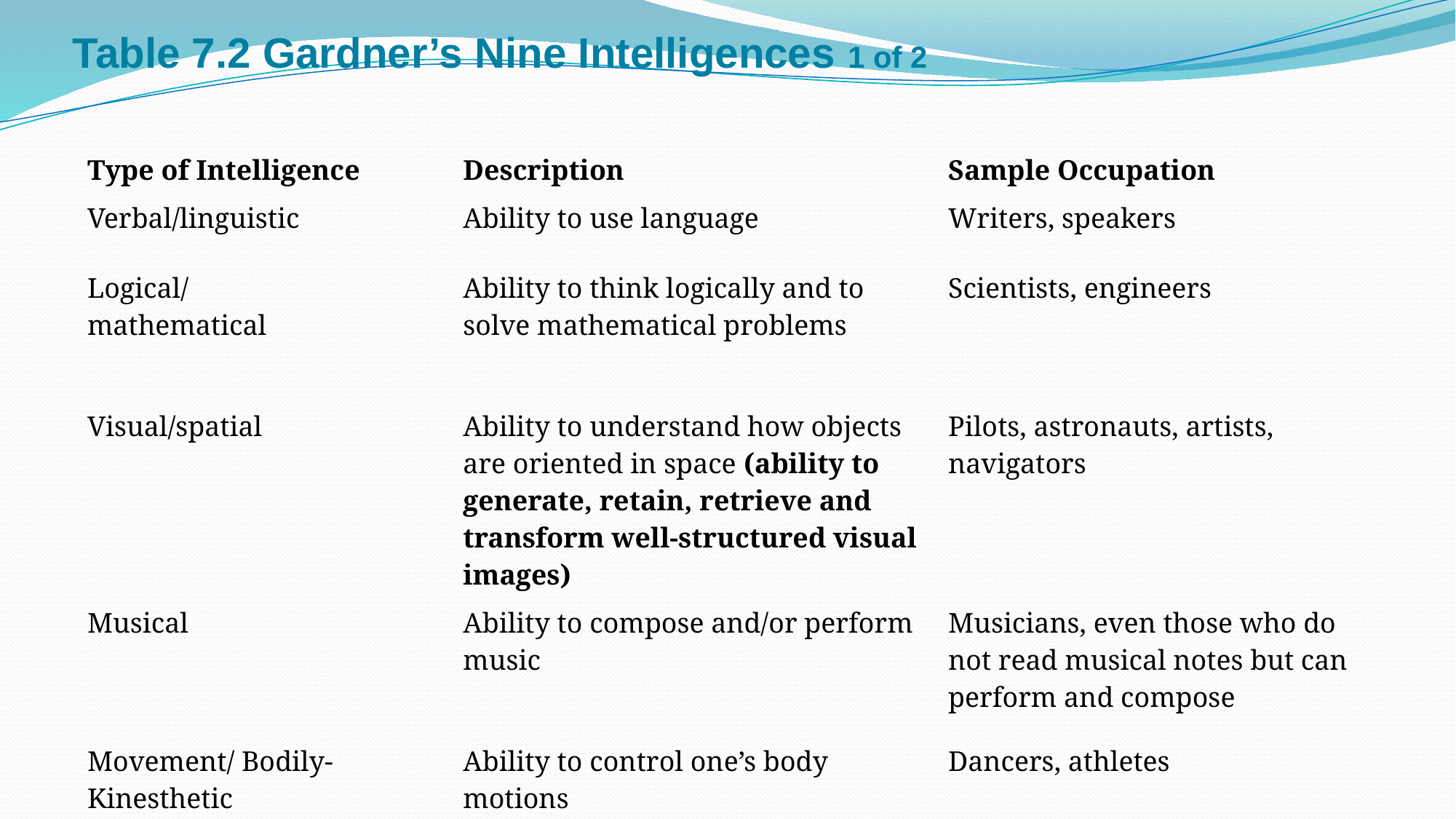

# Table 7.2 Gardner’s Nine Intelligences 1 of 2
| Type of Intelligence | Description | Sample Occupation |
| --- | --- | --- |
| Verbal/linguistic | Ability to use language | Writers, speakers |
| Logical/ mathematical | Ability to think logically and to solve mathematical problems | Scientists, engineers |
| Visual/spatial | Ability to understand how objects are oriented in space (ability to generate, retain, retrieve and transform well-structured visual images) | Pilots, astronauts, artists, navigators |
| Musical | Ability to compose and/or perform music | Musicians, even those who do not read musical notes but can perform and compose |
| Movement/ Bodily-Kinesthetic | Ability to control one’s body motions | Dancers, athletes |